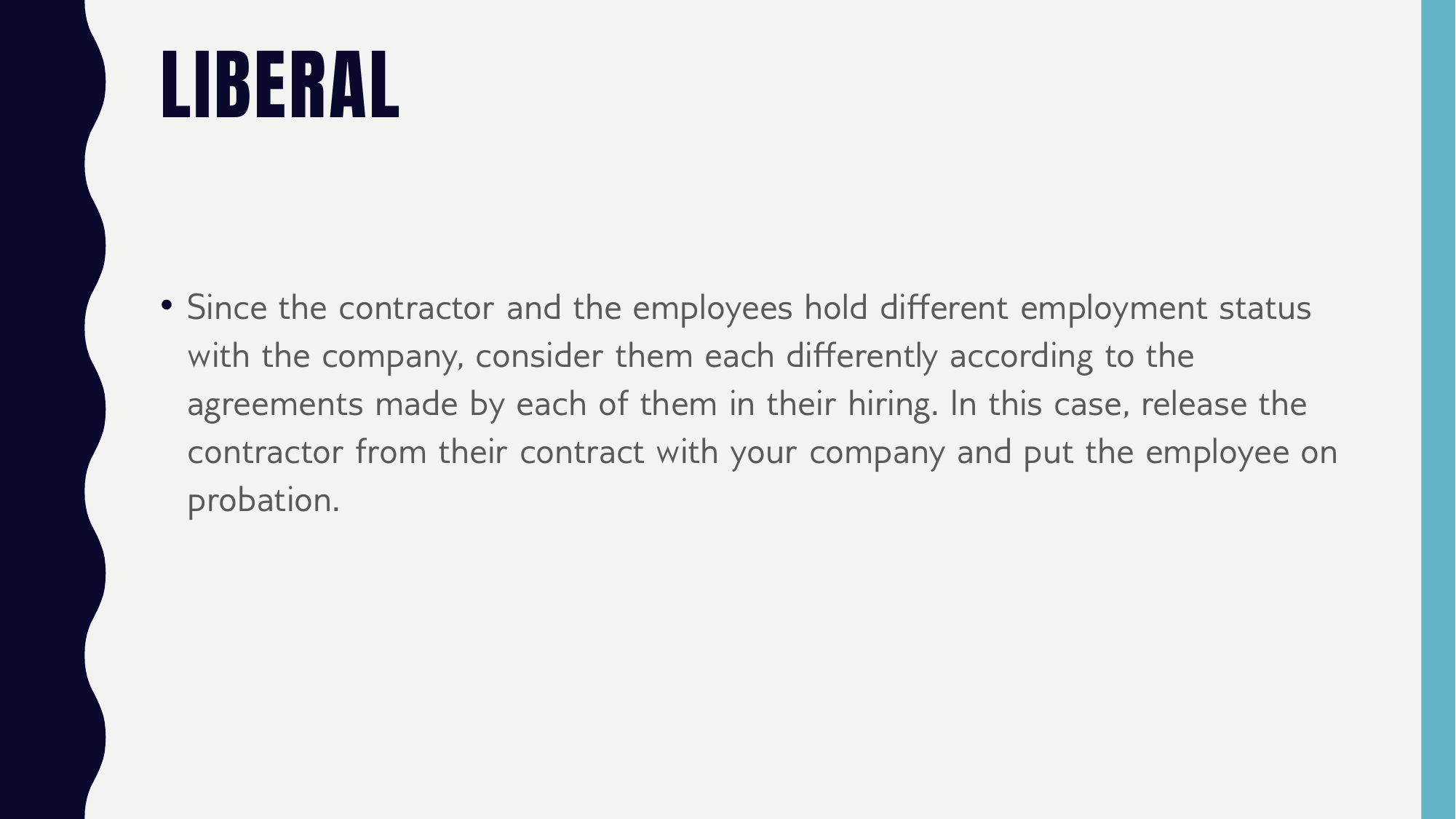

# Liberal
Since the contractor and the employees hold different employment status with the company, consider them each differently according to the agreements made by each of them in their hiring. In this case, release the contractor from their contract with your company and put the employee on probation.